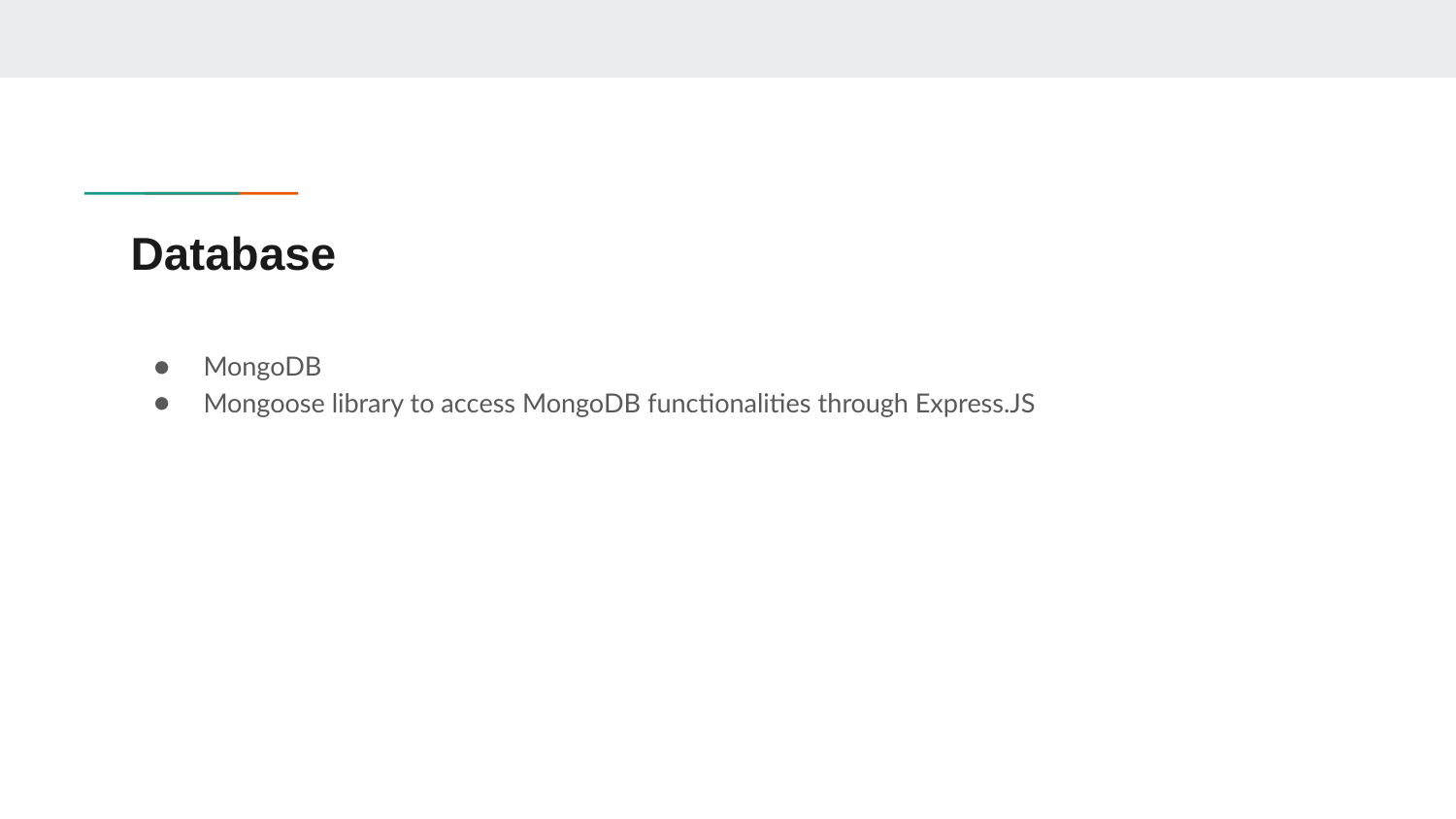

# Database
MongoDB
Mongoose library to access MongoDB functionalities through Express.JS